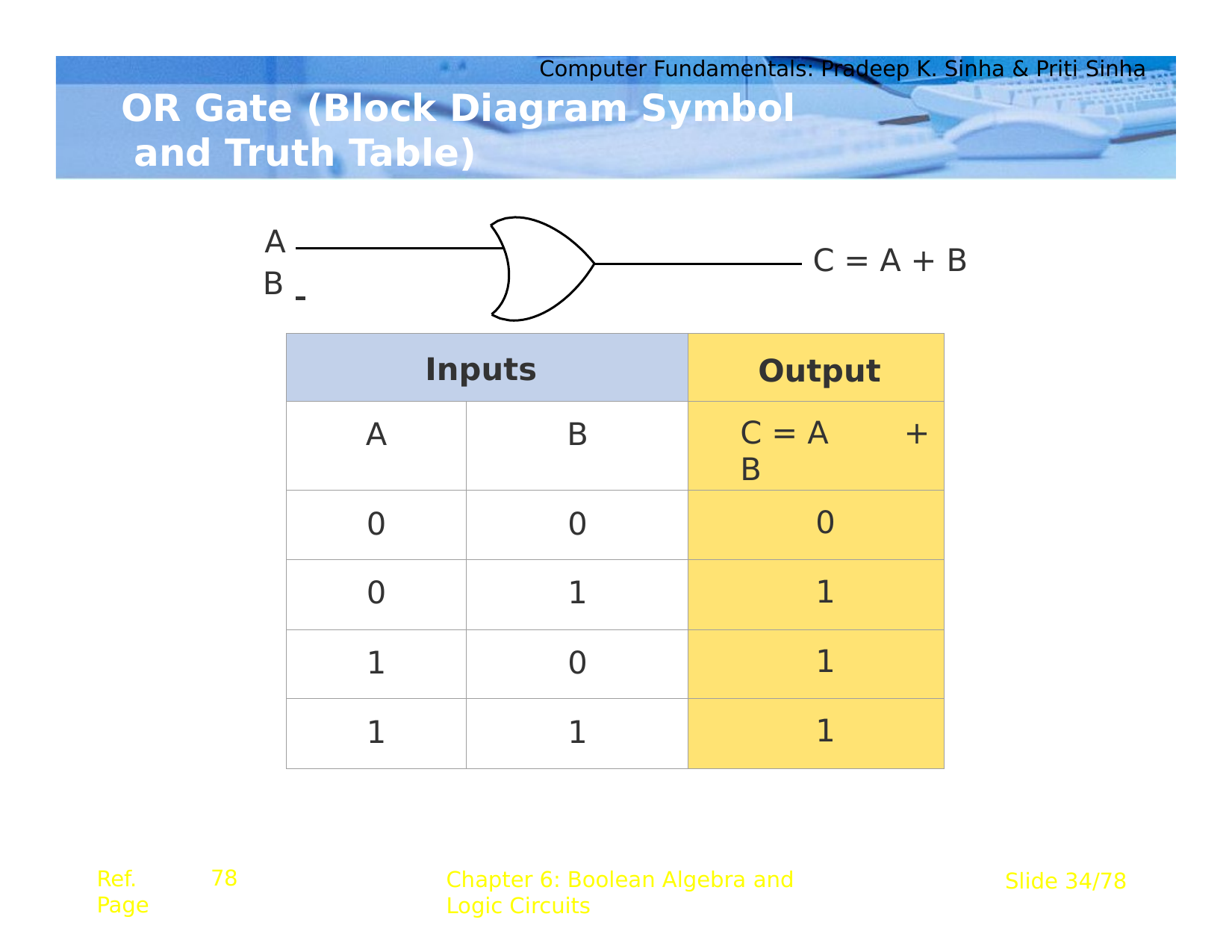

Computer Fundamentals: Pradeep K. Sinha & Priti Sinha
# OR Gate (Block Diagram Symbol  and Truth Table)
A
B

C = A + B

| Inputs |  | Output |
| --- | --- | --- |
| A | B | C = A + B |
| 0 | 0 | 0 |
| 0 | 1 | 1 |
| 1 | 0 | 1 |
| 1 | 1 | 1 |
78
Ref. Page
Chapter 6: Boolean Algebra and Logic Circuits
Slide 34/78